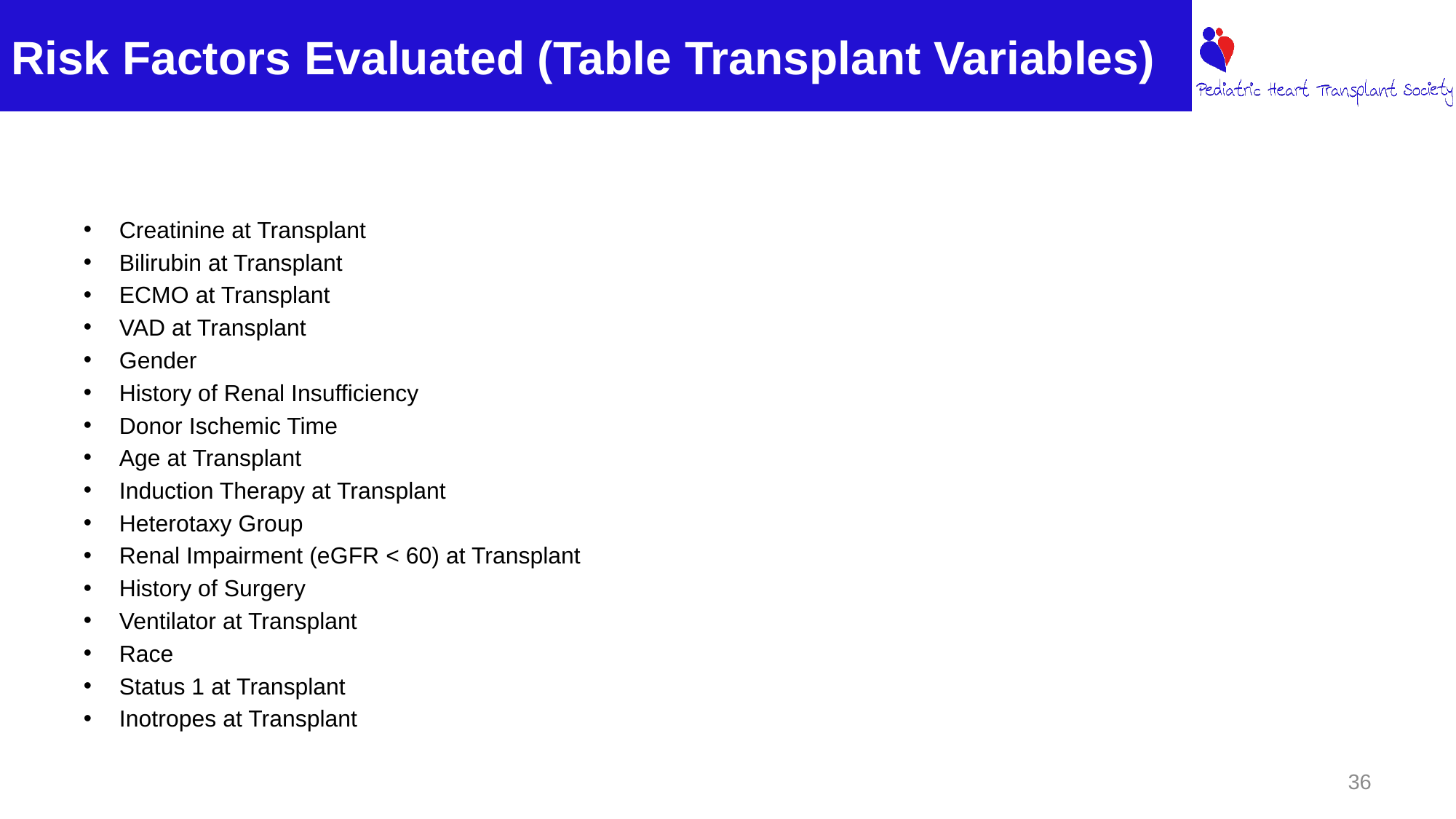

# Risk Factors Evaluated (Table Transplant Variables)
Creatinine at Transplant
Bilirubin at Transplant
ECMO at Transplant
VAD at Transplant
Gender
History of Renal Insufficiency
Donor Ischemic Time
Age at Transplant
Induction Therapy at Transplant
Heterotaxy Group
Renal Impairment (eGFR < 60) at Transplant
History of Surgery
Ventilator at Transplant
Race
Status 1 at Transplant
Inotropes at Transplant
36